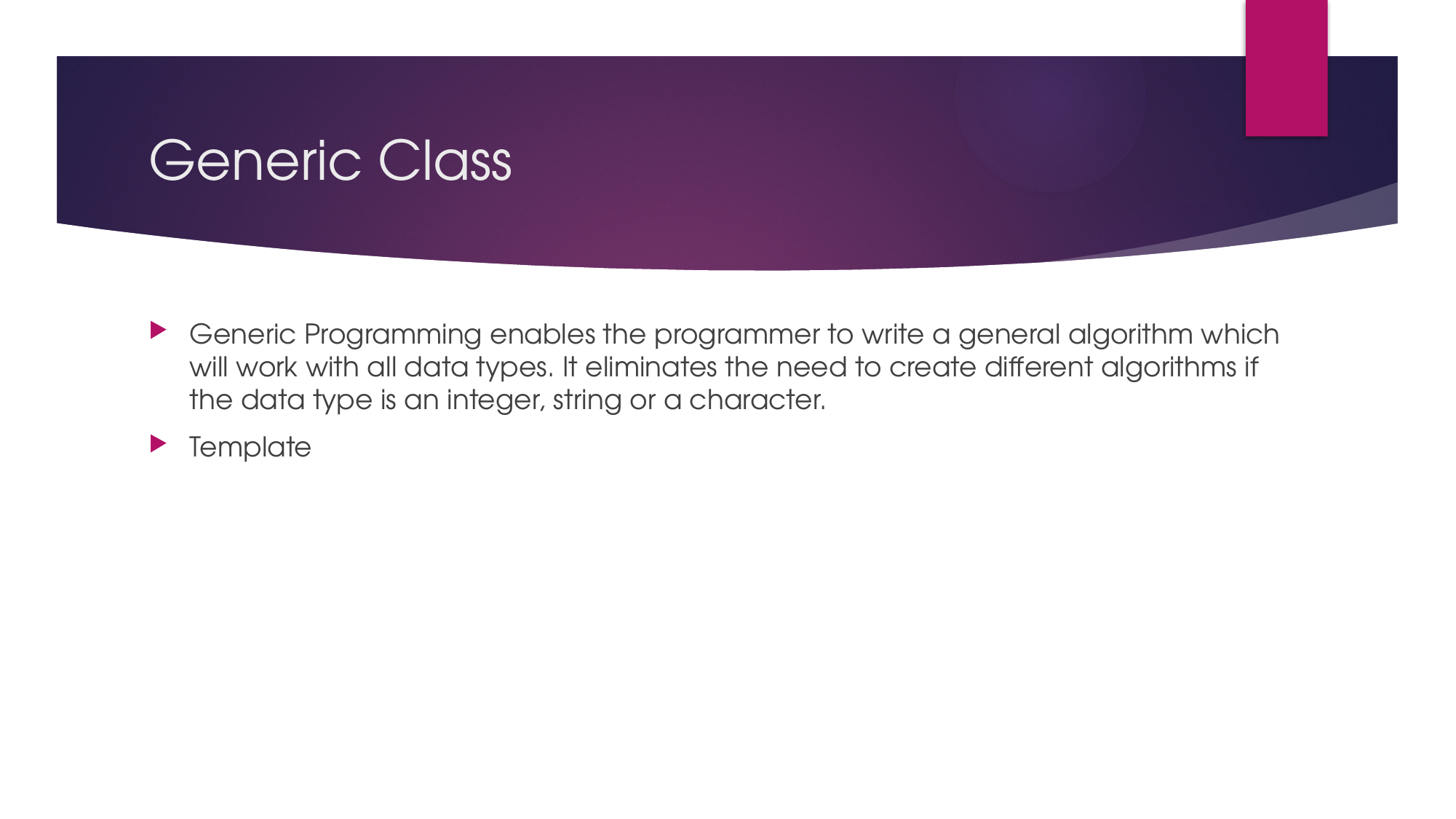

# Generic Class
Generic Programming enables the programmer to write a general algorithm which will work with all data types. It eliminates the need to create different algorithms if the data type is an integer, string or a character.
Template